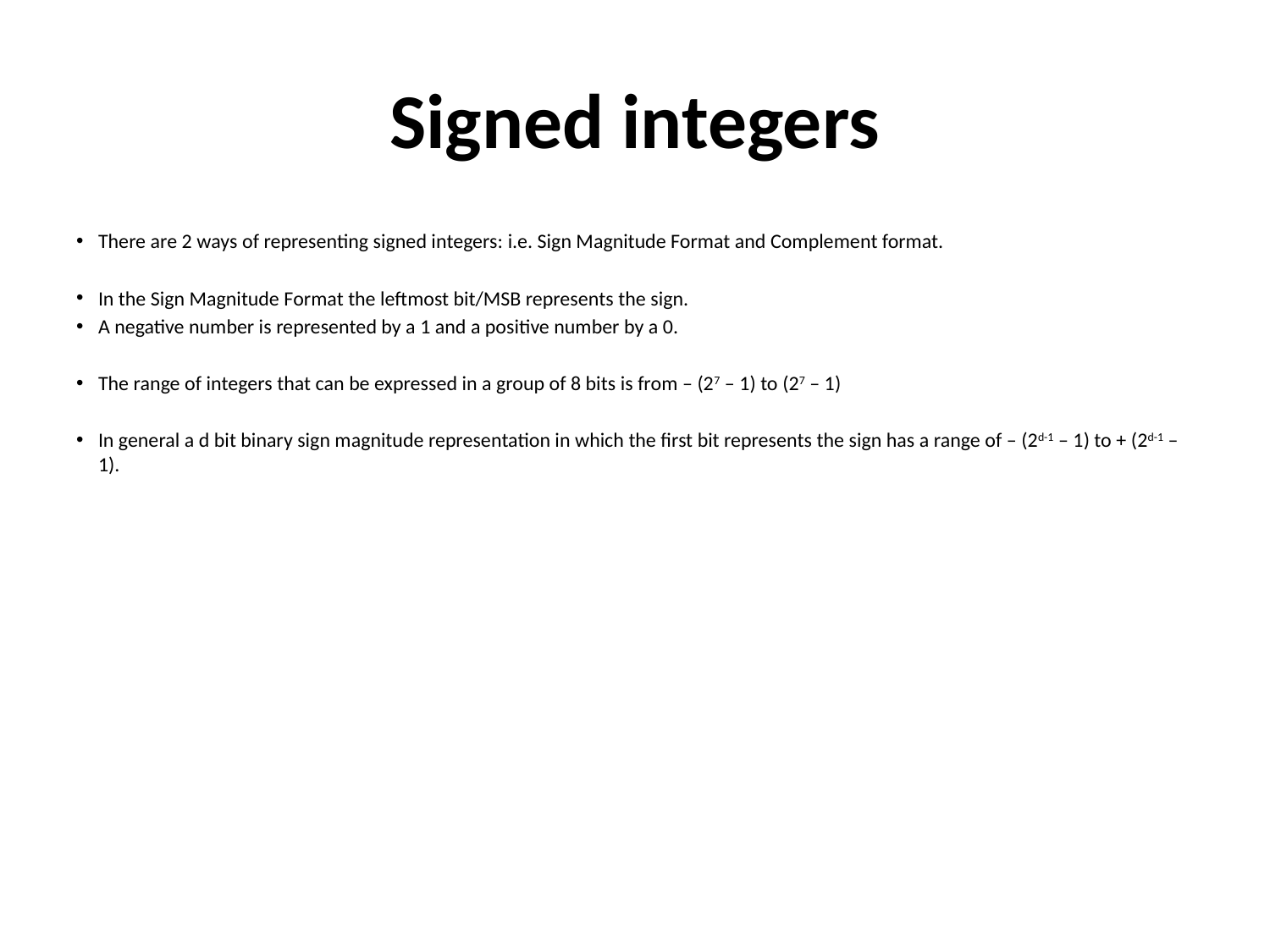

# Signed integers
There are 2 ways of representing signed integers: i.e. Sign Magnitude Format and Complement format.

In the Sign Magnitude Format the leftmost bit/MSB represents the sign.
A negative number is represented by a 1 and a positive number by a 0.

The range of integers that can be expressed in a group of 8 bits is from – (27 – 1) to (27 – 1)

In general a d bit binary sign magnitude representation in which the first bit represents the sign has a range of – (2d-1 – 1) to + (2d-1 – 1).